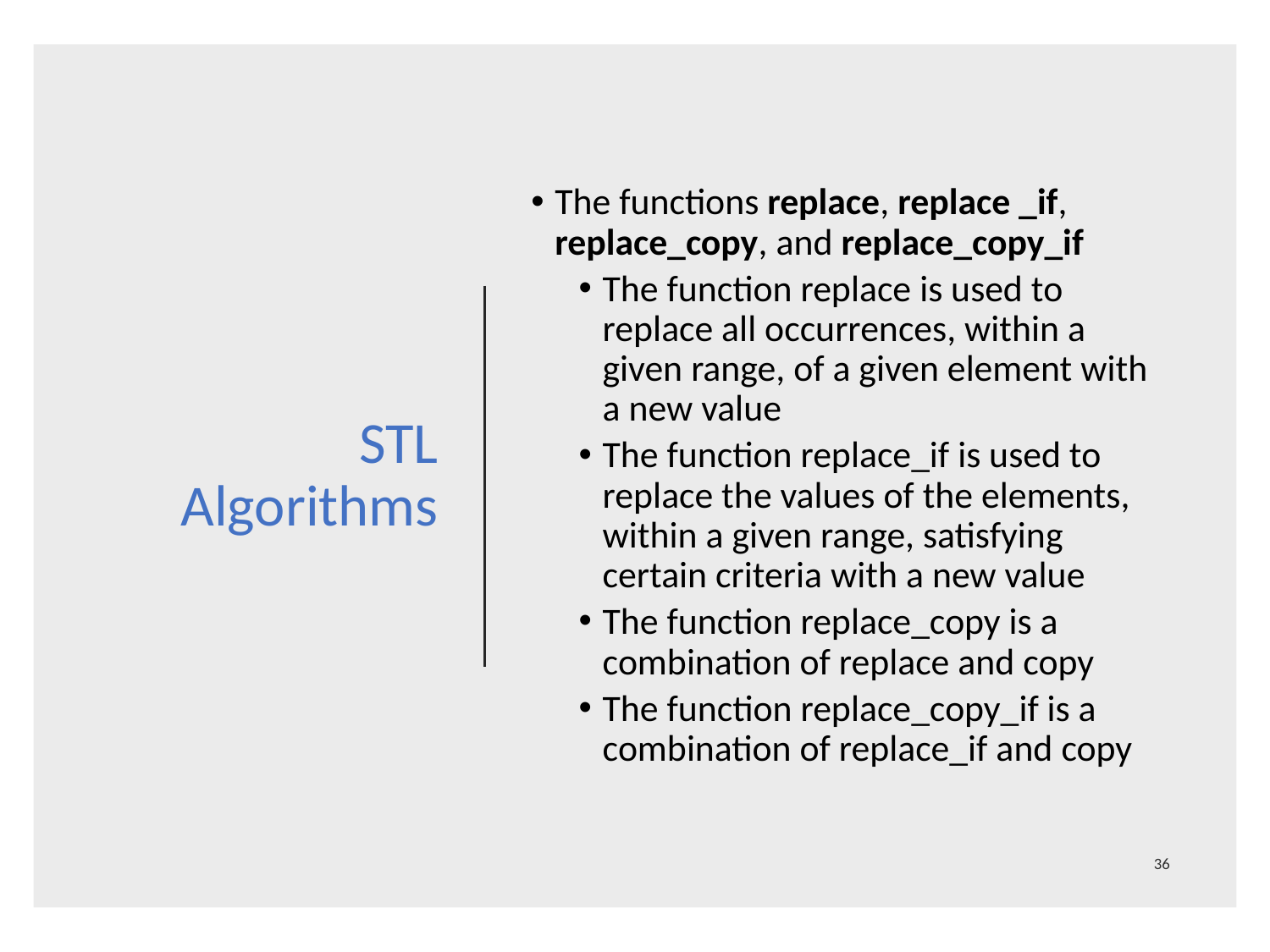

# STL Algorithms
The functions replace, replace _if, replace_copy, and replace_copy_if
The function replace is used to replace all occurrences, within a given range, of a given element with a new value
The function replace_if is used to replace the values of the elements, within a given range, satisfying certain criteria with a new value
The function replace_copy is a combination of replace and copy
The function replace_copy_if is a combination of replace_if and copy
36